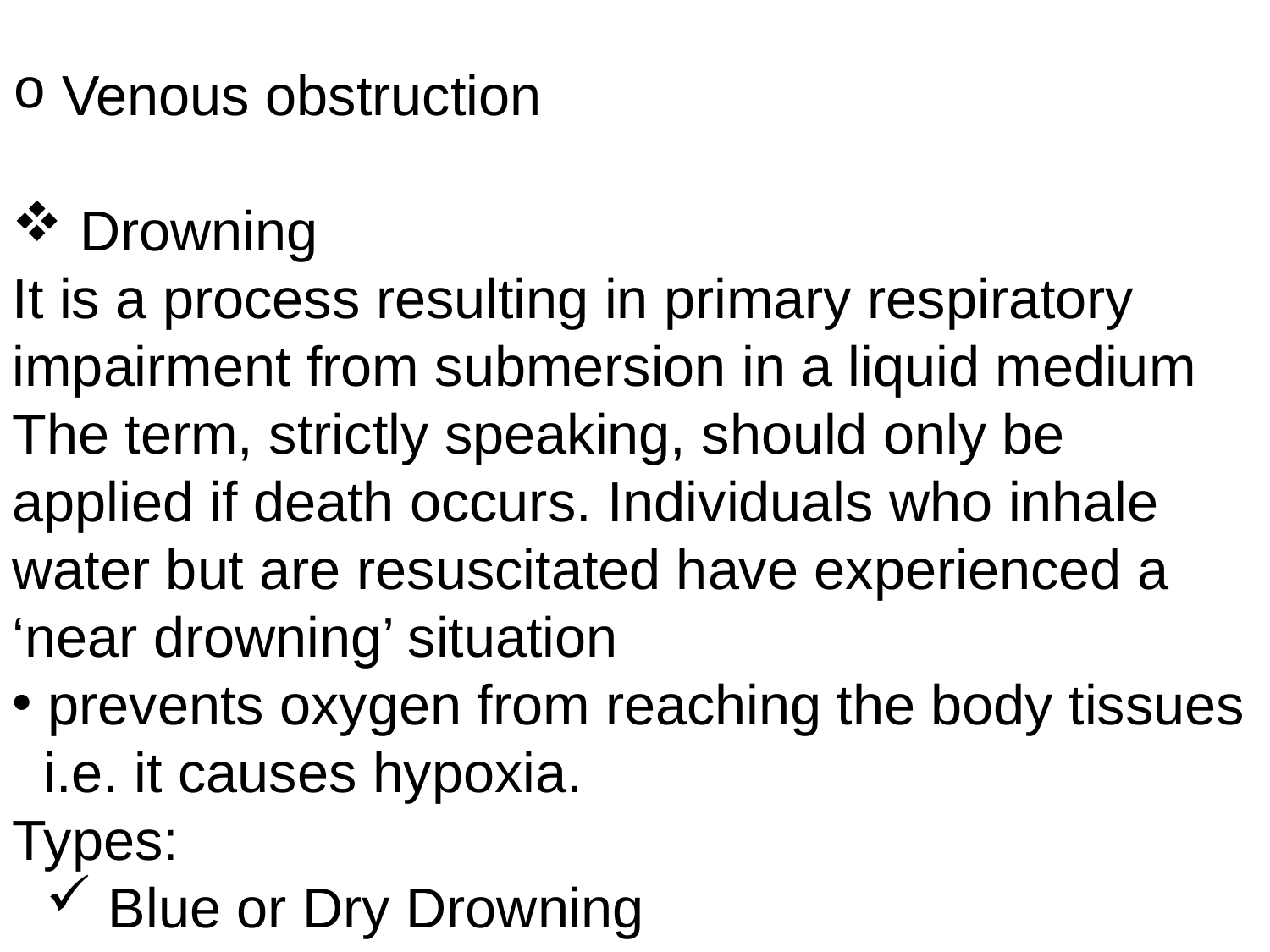

Venous obstruction

 Drowning
It is a process resulting in primary respiratory impairment from submersion in a liquid medium
The term, strictly speaking, should only be applied if death occurs. Individuals who inhale water but are resuscitated have experienced a ‘near drowning’ situation
 prevents oxygen from reaching the body tissues
  i.e. it causes hypoxia.
Types:
 Blue or Dry Drowning